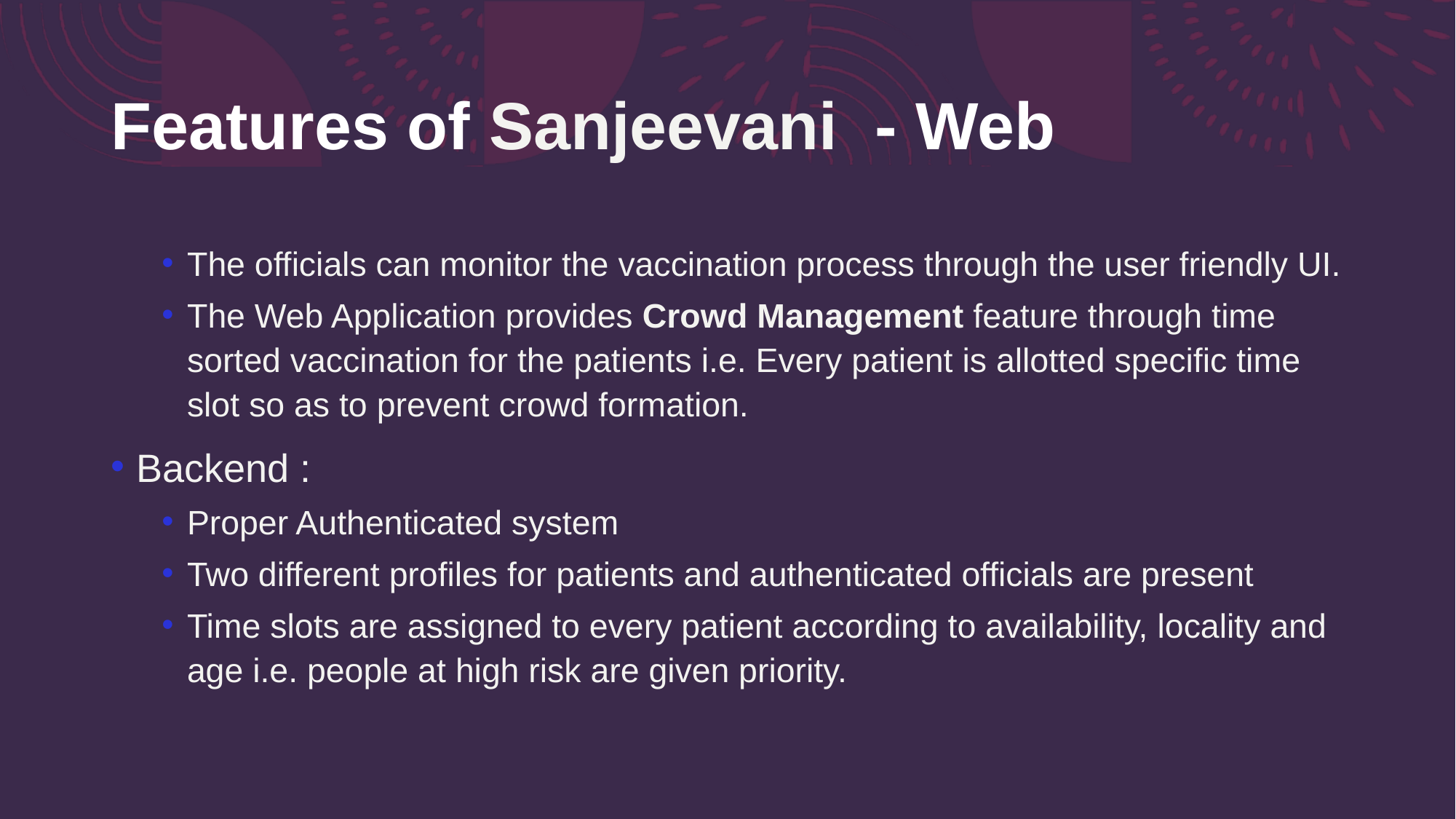

# Features of Sanjeevani  - Web
The officials can monitor the vaccination process through the user friendly UI.
The Web Application provides Crowd Management feature through time sorted vaccination for the patients i.e. Every patient is allotted specific time slot so as to prevent crowd formation.
Backend :
Proper Authenticated system
Two different profiles for patients and authenticated officials are present
Time slots are assigned to every patient according to availability, locality and age i.e. people at high risk are given priority.